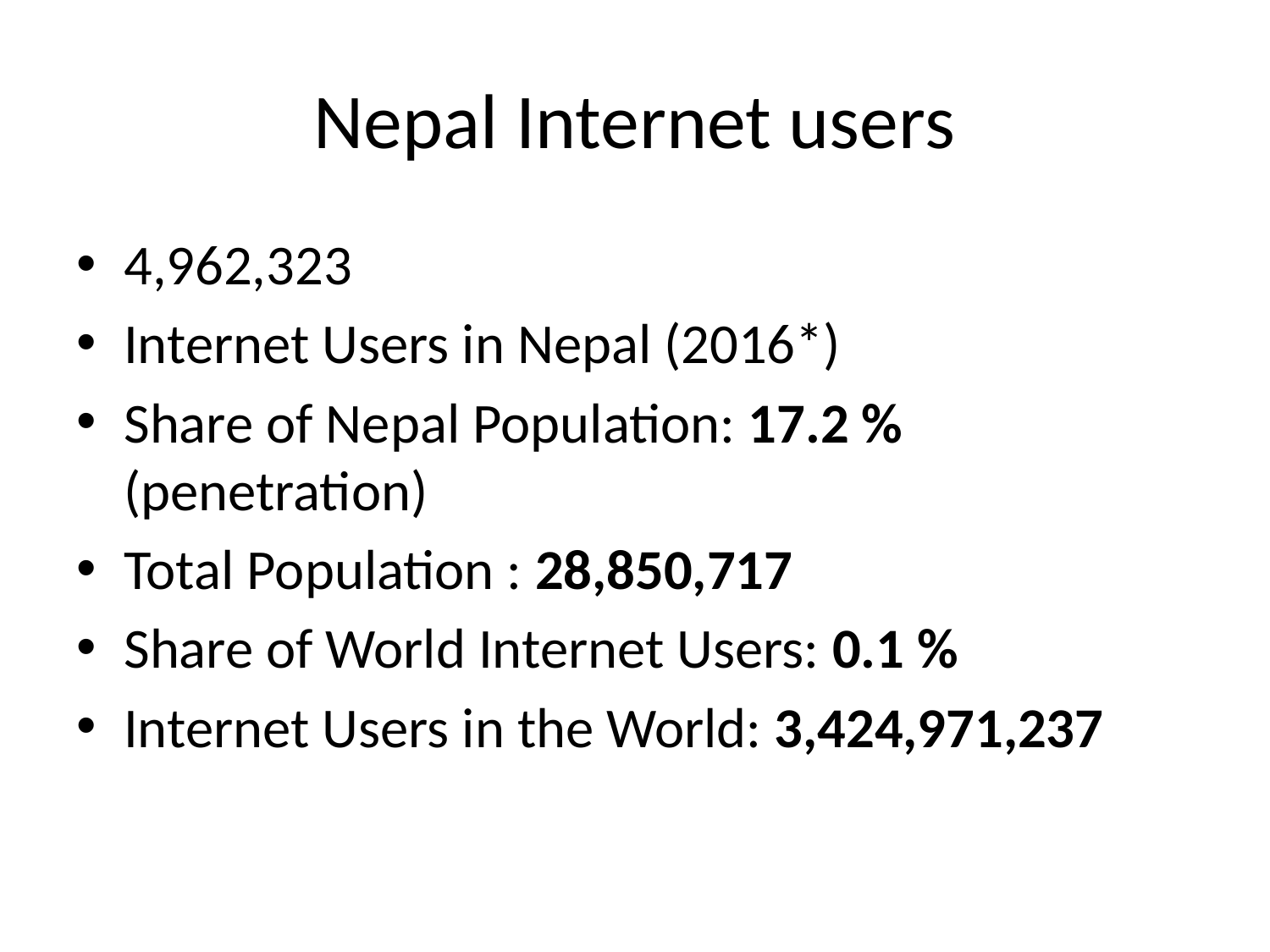

# Nepal Internet users
4,962,323
Internet Users in Nepal (2016*)
Share of Nepal Population: 17.2 % (penetration)
Total Population : 28,850,717
Share of World Internet Users: 0.1 %
Internet Users in the World: 3,424,971,237